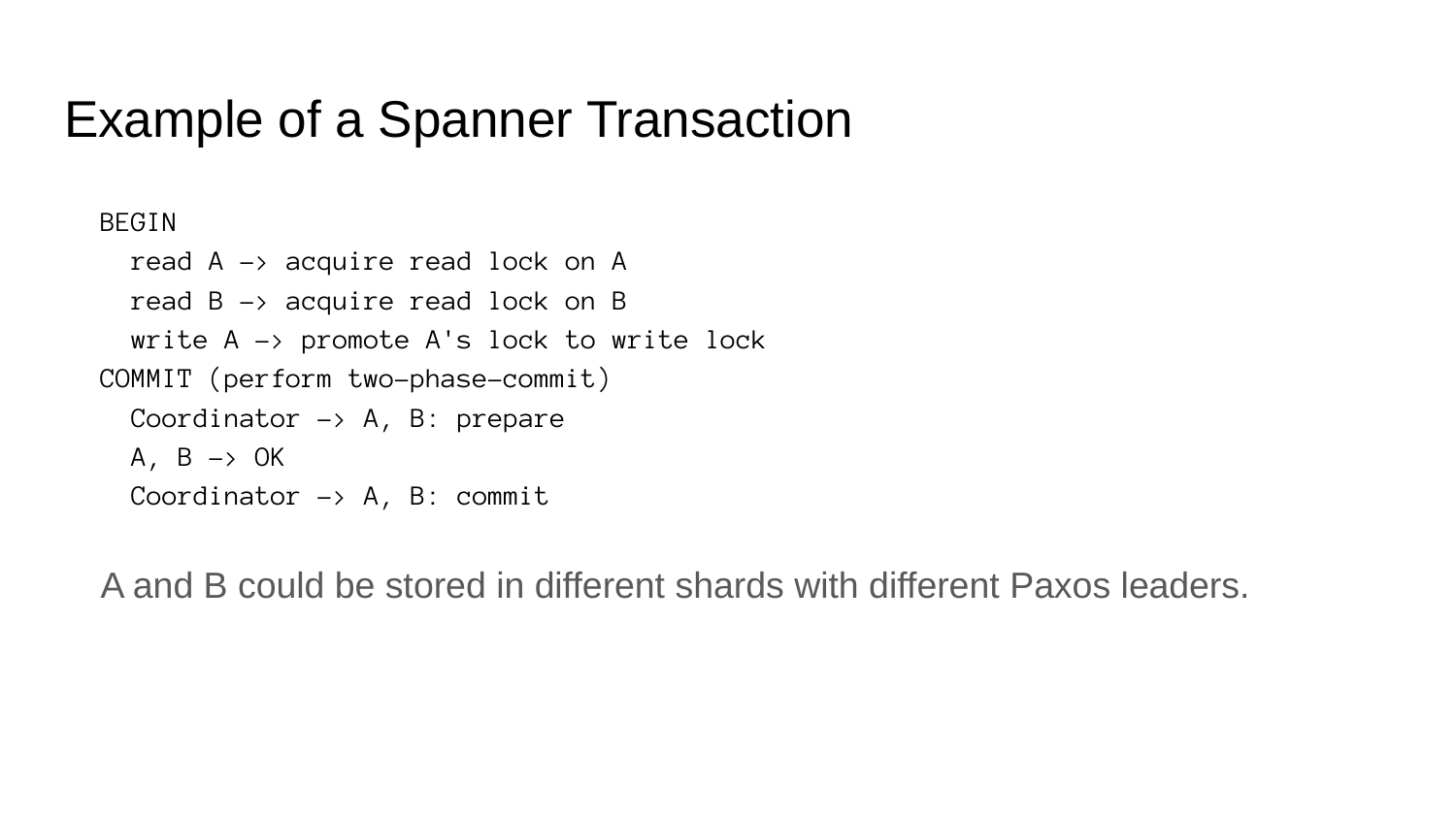

# Example of a Spanner Transaction
BEGIN
  read A -> acquire read lock on A
  read B -> acquire read lock on B
  write A -> promote A's lock to write lock
COMMIT (perform two-phase-commit)
  Coordinator -> A, B: prepare
  A, B -> OK
  Coordinator -> A, B: commit

A and B could be stored in different shards with different Paxos leaders.